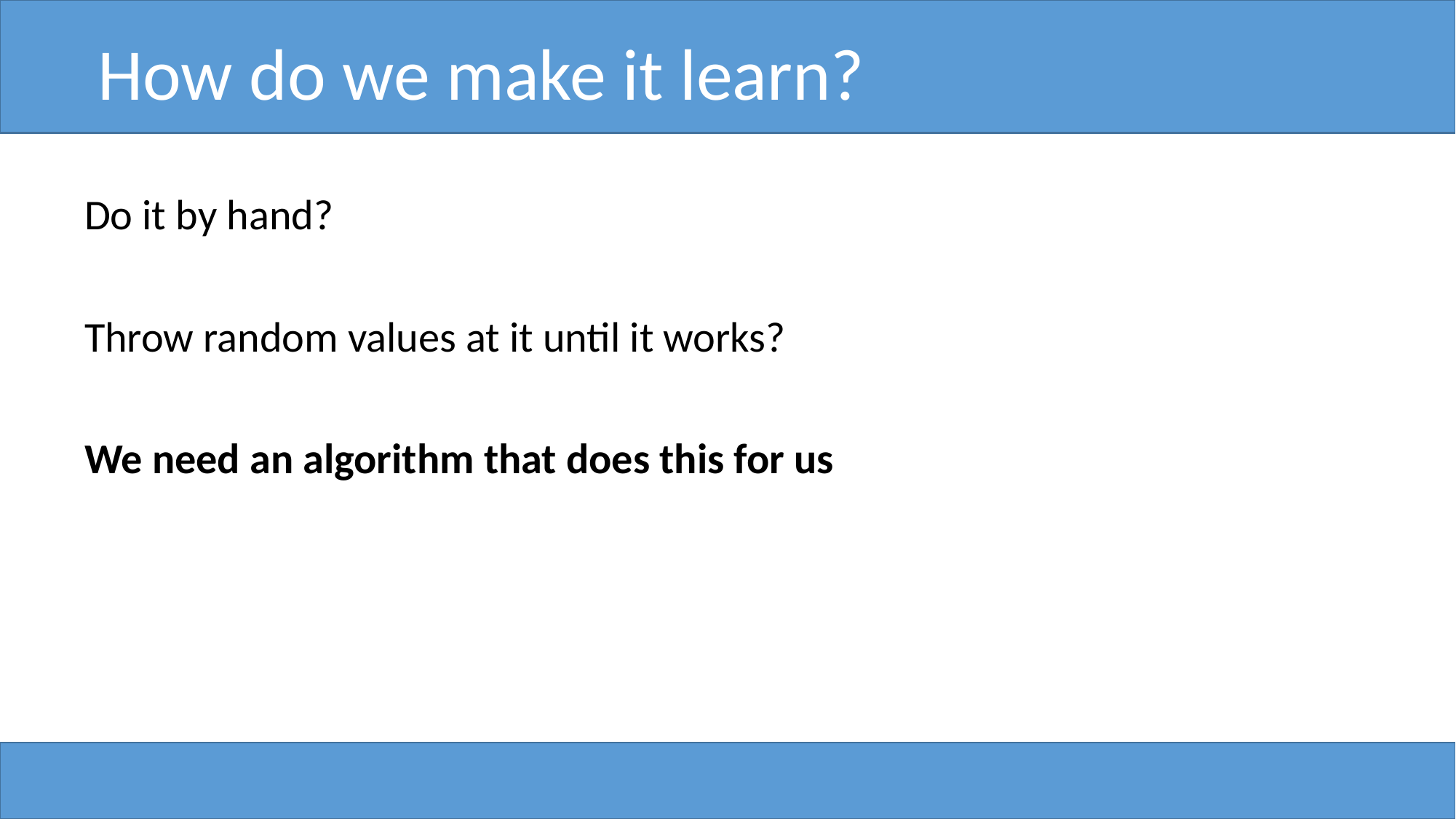

# How do we make it learn?
Do it by hand?

Throw random values at it until it works?

We need an algorithm that does this for us